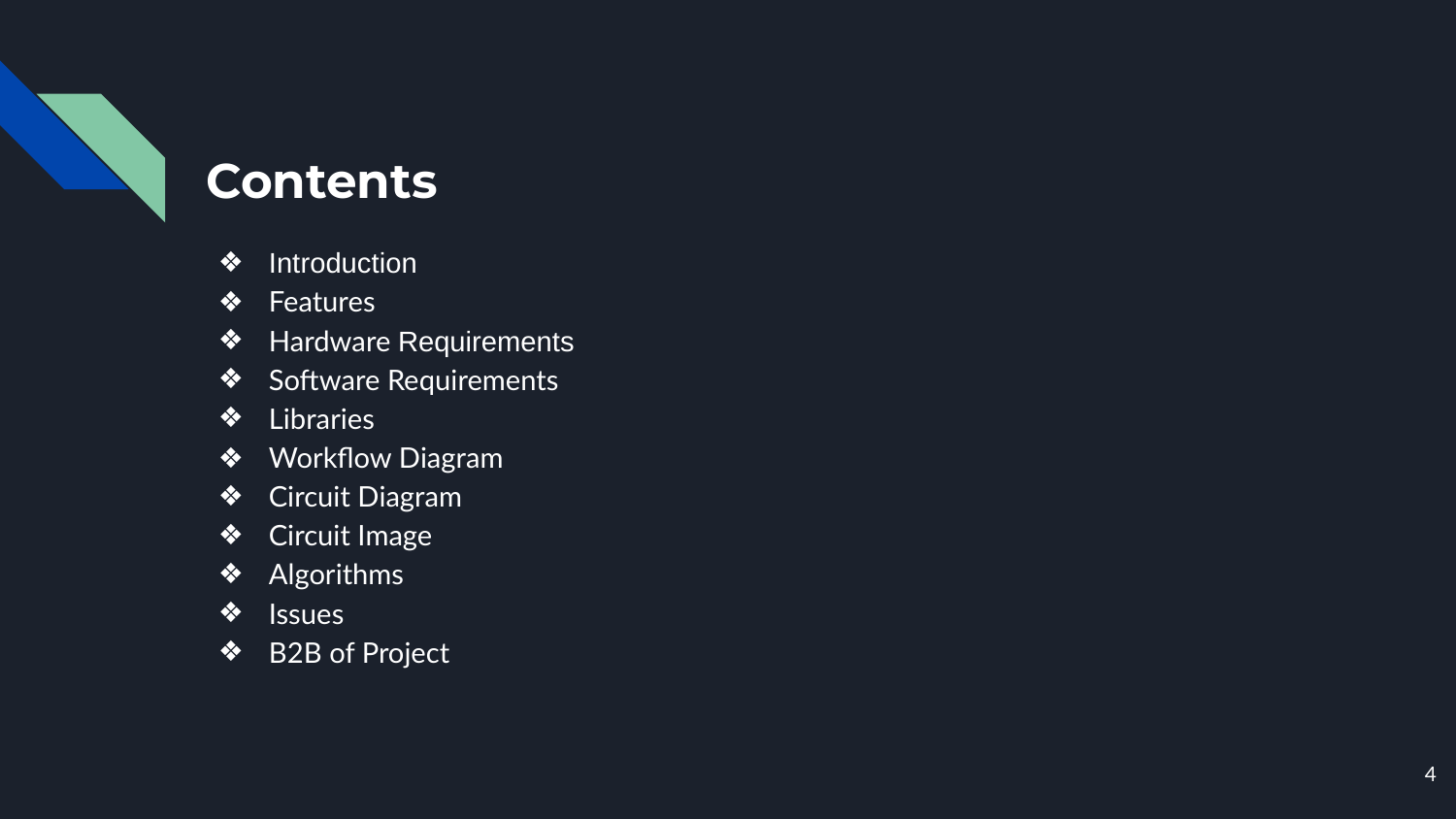

# Contents
Introduction
Features
Hardware Requirements
Software Requirements
Libraries
Workflow Diagram
Circuit Diagram
Circuit Image
Algorithms
Issues
B2B of Project

4